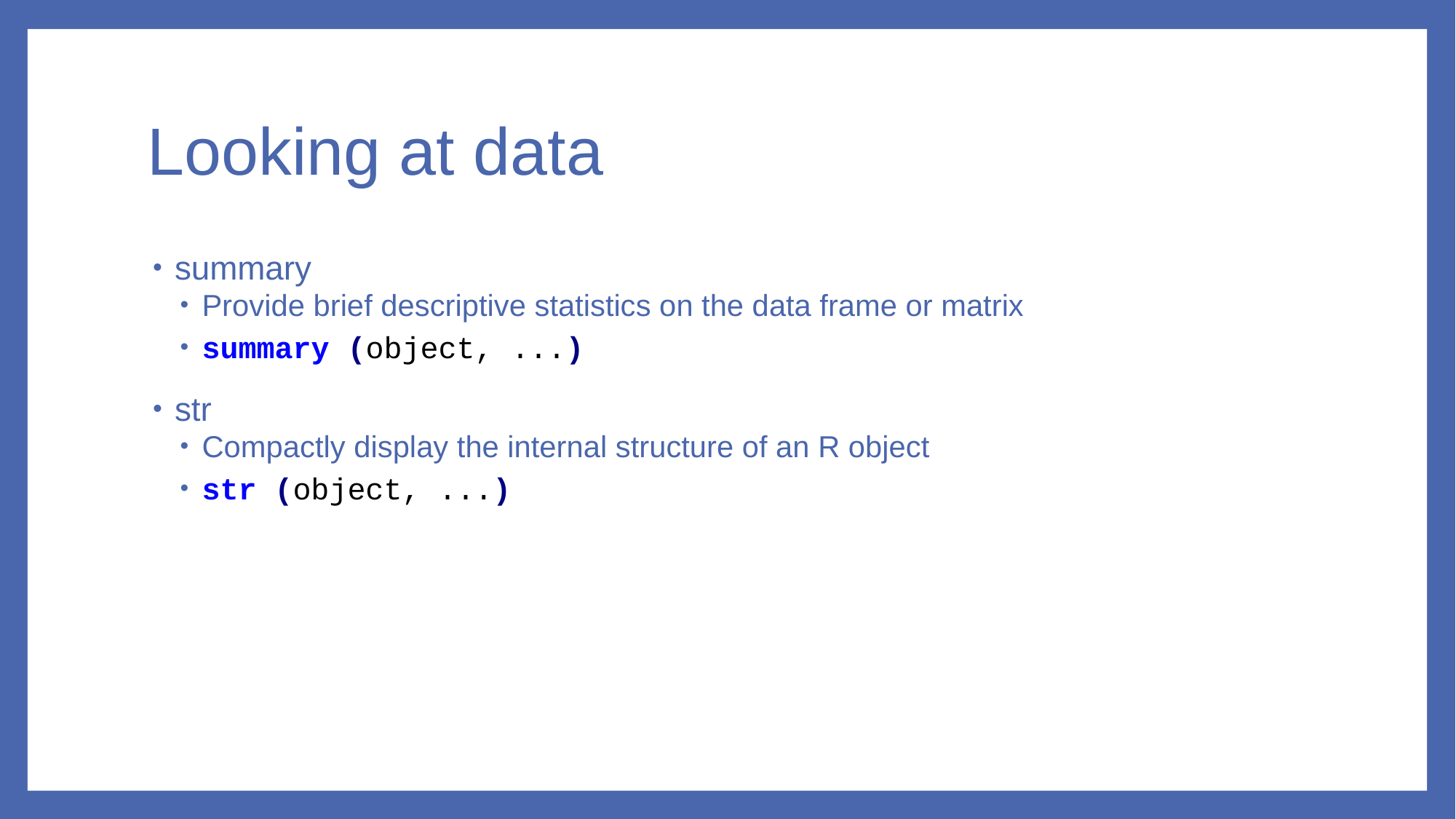

# Looking at data
summary
Provide brief descriptive statistics on the data frame or matrix
summary (object, ...)
str
Compactly display the internal structure of an R object
str (object, ...)